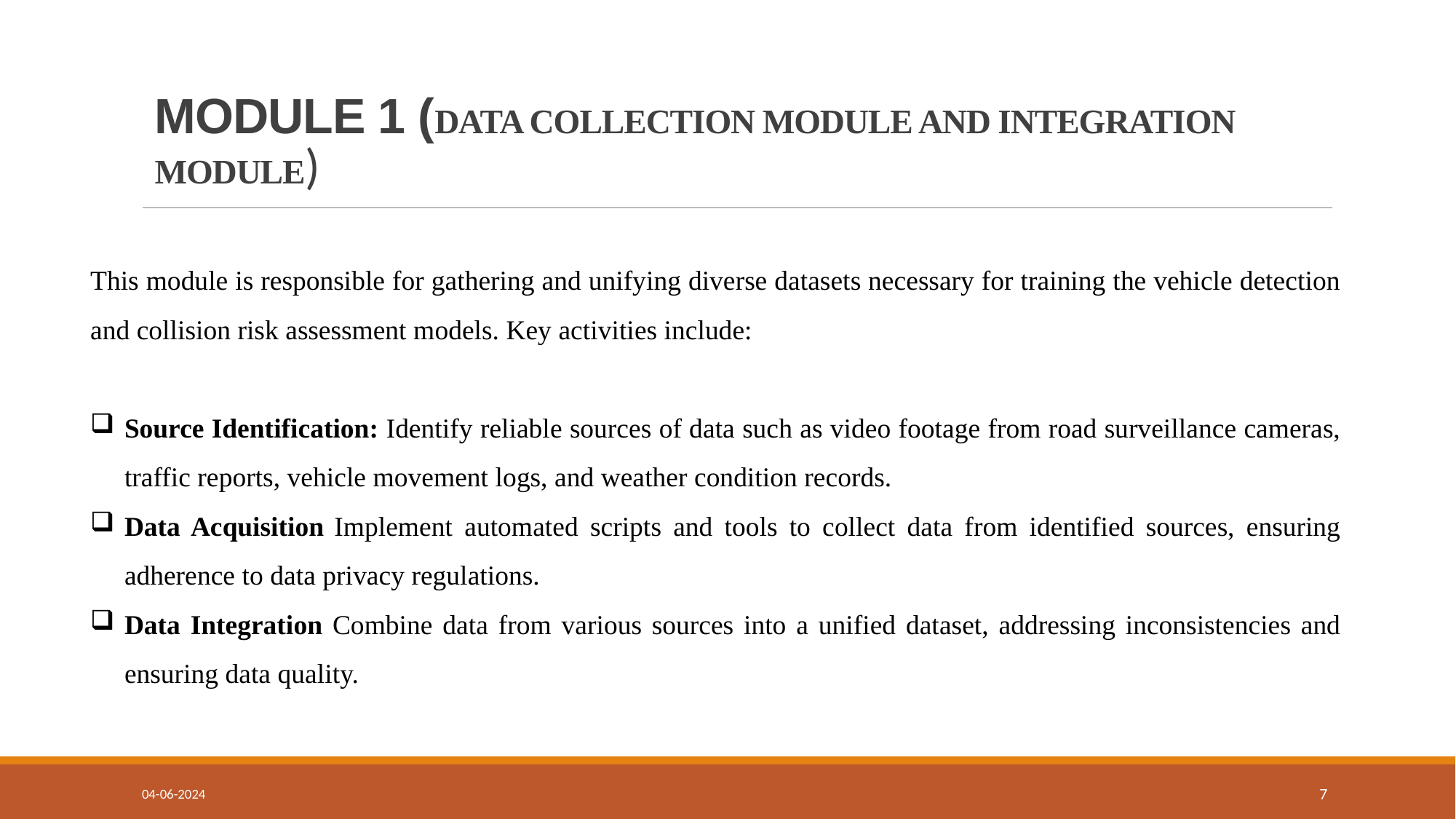

# MODULE 1 (DATA COLLECTION MODULE AND INTEGRATION MODULE)
This module is responsible for gathering and unifying diverse datasets necessary for training the vehicle detection and collision risk assessment models. Key activities include:

Source Identification: Identify reliable sources of data such as video footage from road surveillance cameras, traffic reports, vehicle movement logs, and weather condition records.
Data Acquisition Implement automated scripts and tools to collect data from identified sources, ensuring adherence to data privacy regulations.
Data Integration Combine data from various sources into a unified dataset, addressing inconsistencies and ensuring data quality.
04-06-2024
7